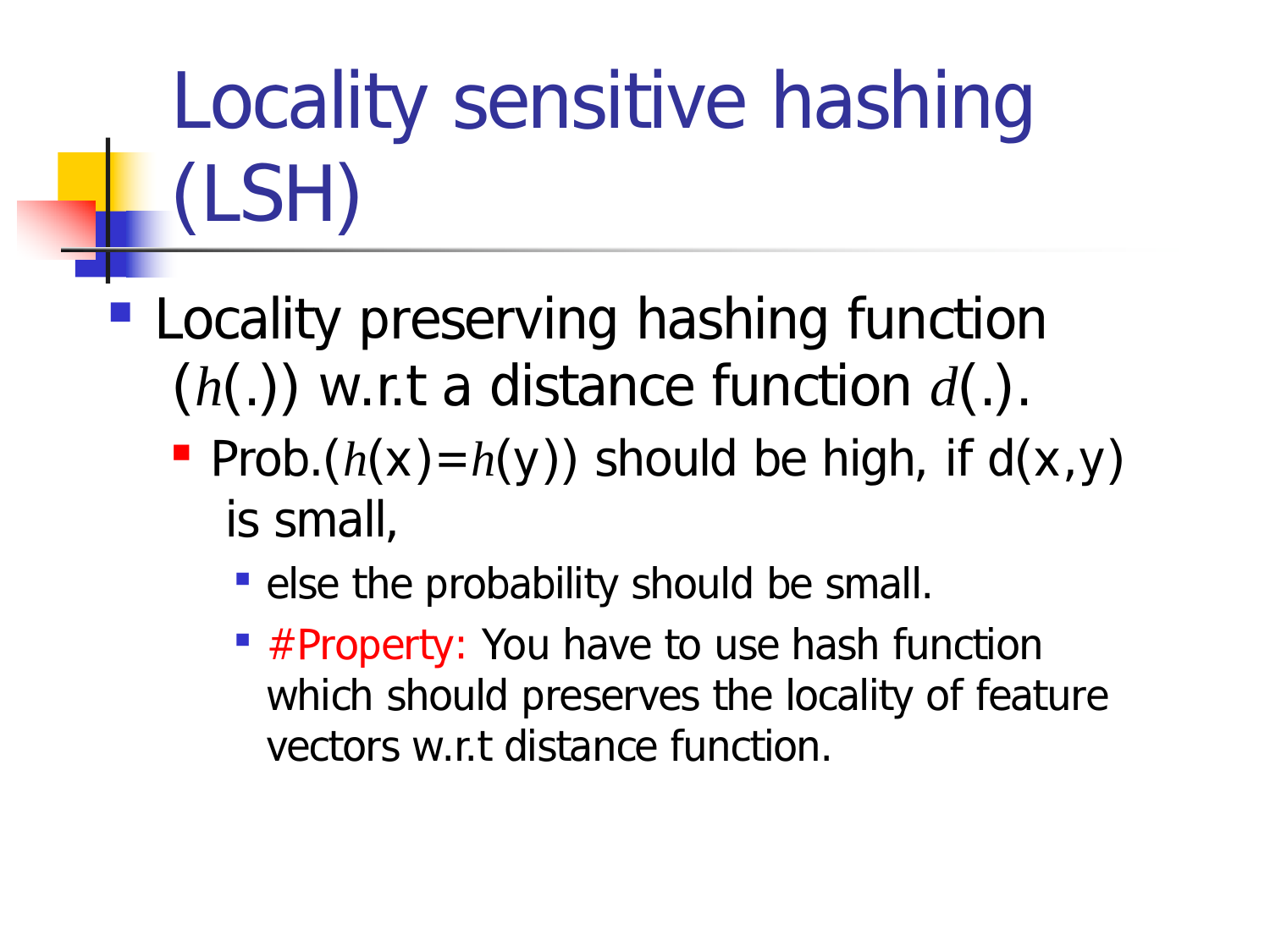

# Locality sensitive hashing  (LSH)
Locality preserving hashing function  (h(.)) w.r.t a distance function d(.).
Prob.(h(x)=h(y)) should be high, if d(x,y)  is small,
else the probability should be small.
#Property: You have to use hash function which should preserves the locality of feature vectors w.r.t distance function.